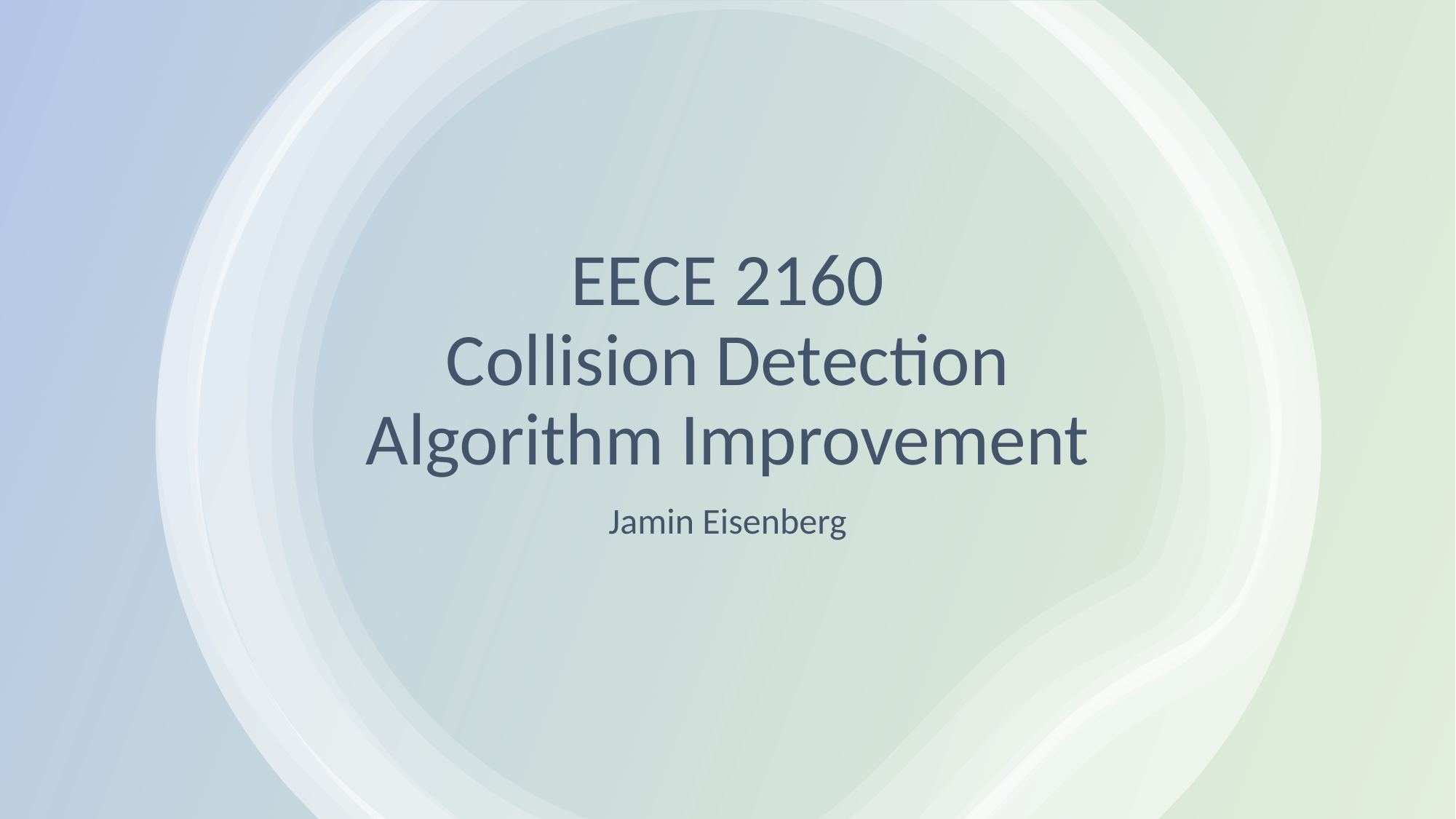

# EECE 2160 Collision Detection Algorithm Improvement
Jamin Eisenberg